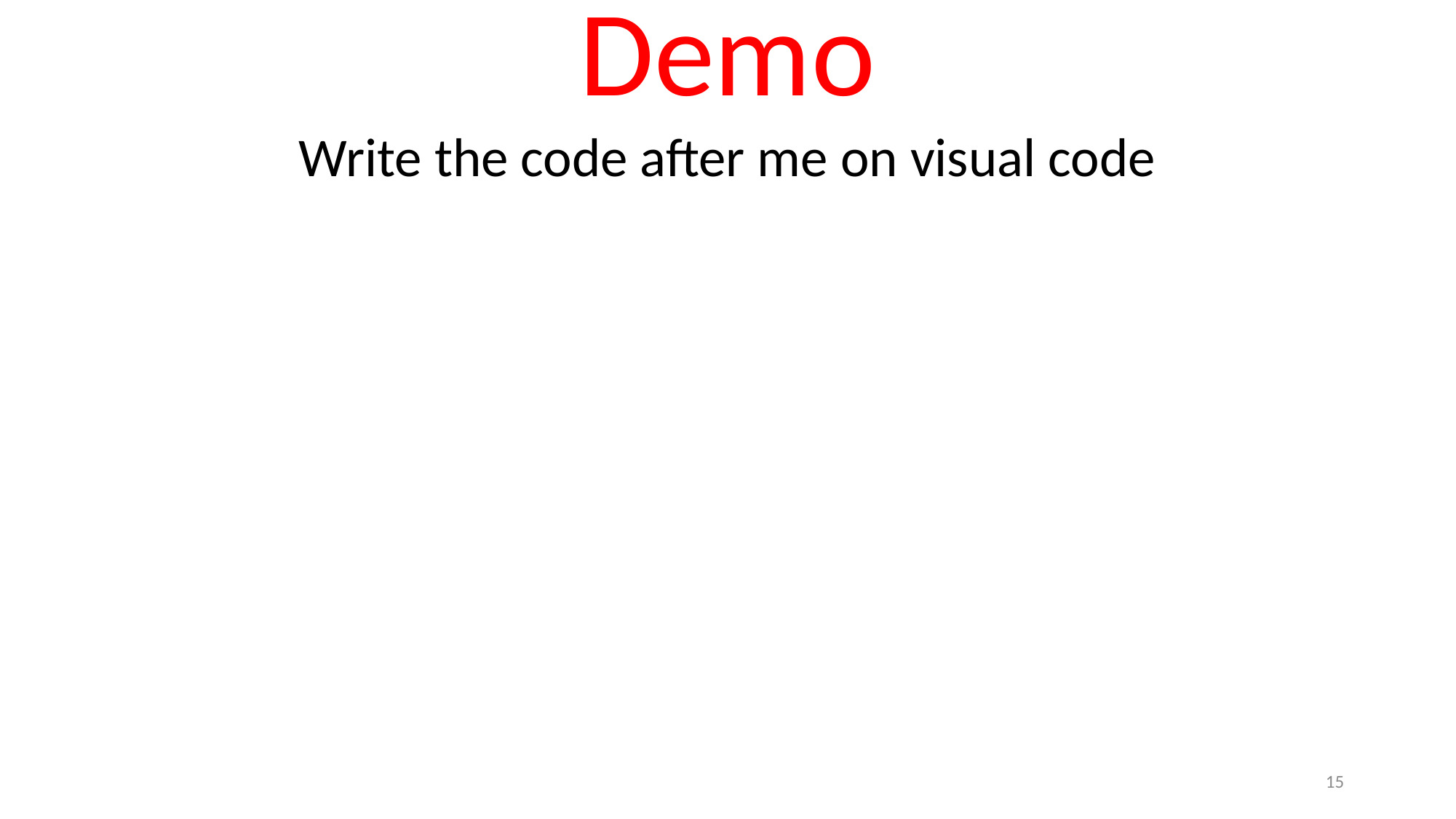

# Demo
Write the code after me on visual code
15